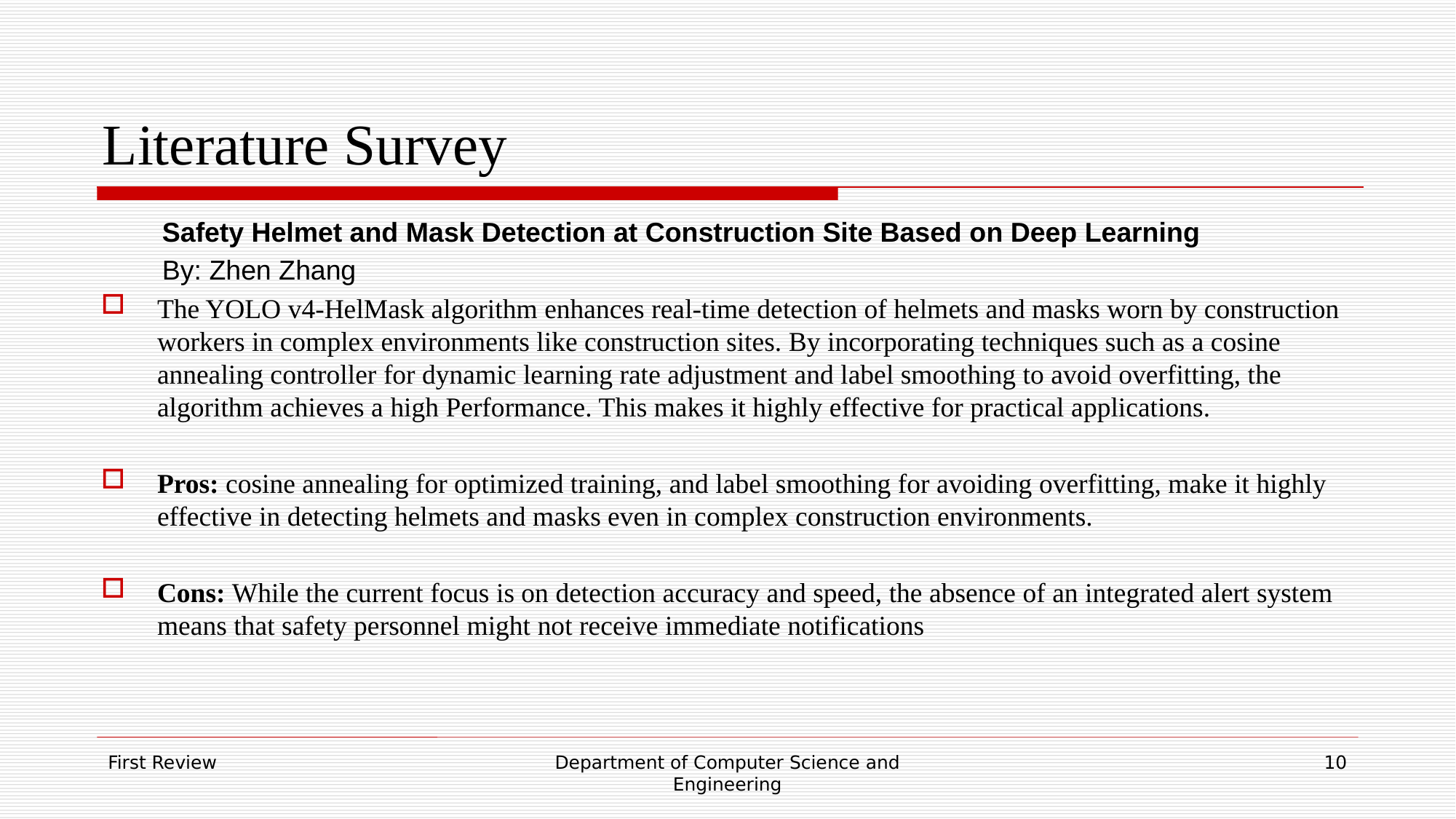

# Literature Survey
        Safety Helmet and Mask Detection at Construction Site Based on Deep Learning
        By: Zhen Zhang
The YOLO v4-HelMask algorithm enhances real-time detection of helmets and masks worn by construction workers in complex environments like construction sites. By incorporating techniques such as a cosine annealing controller for dynamic learning rate adjustment and label smoothing to avoid overfitting, the algorithm achieves a high Performance. This makes it highly effective for practical applications.

Pros: cosine annealing for optimized training, and label smoothing for avoiding overfitting, make it highly effective in detecting helmets and masks even in complex construction environments.

Cons: While the current focus is on detection accuracy and speed, the absence of an integrated alert system means that safety personnel might not receive immediate notifications
First Review
Department of Computer Science and Engineering
10